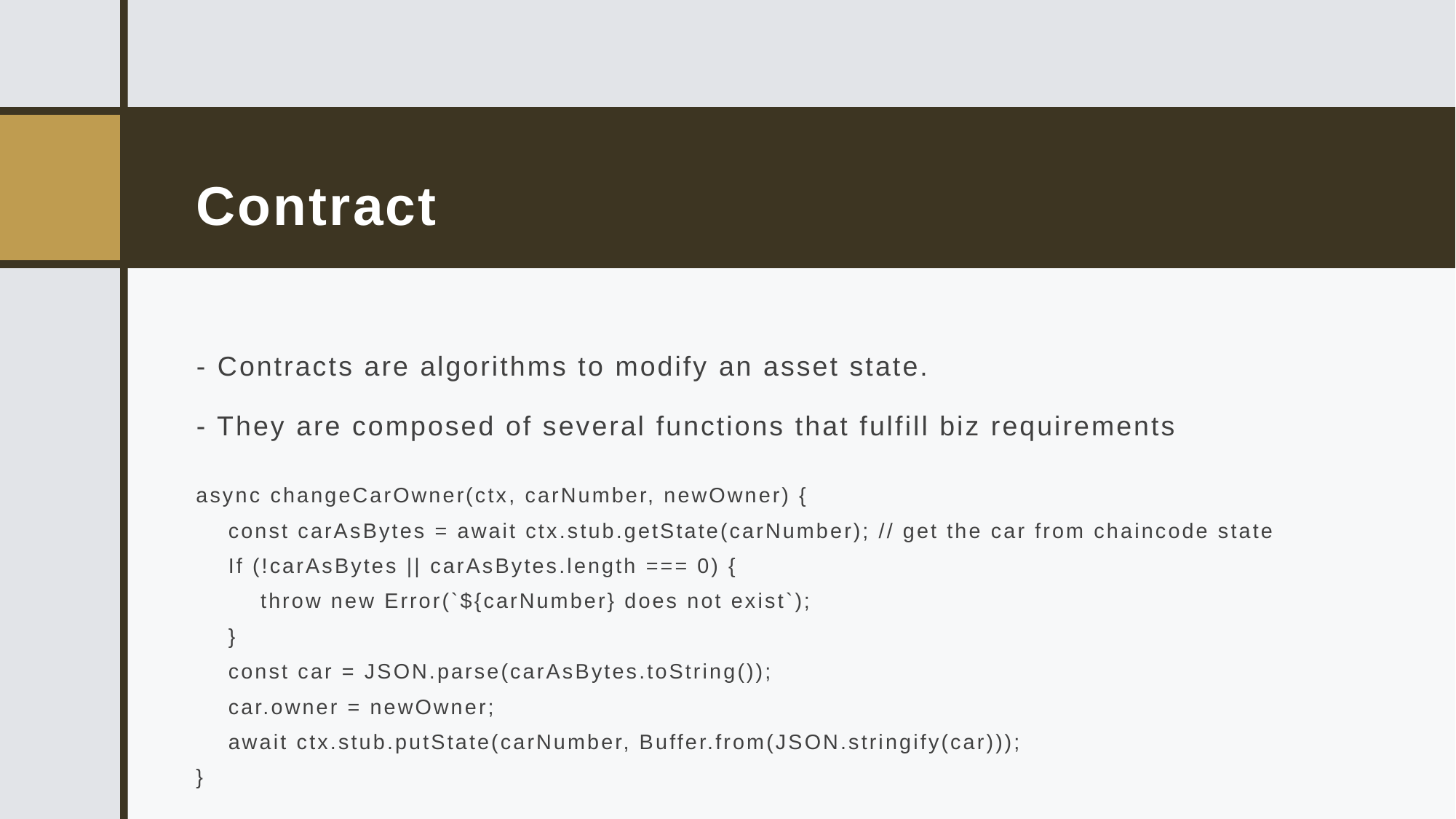

# Contract

- Contracts are algorithms to modify an asset state.
- They are composed of several functions that fulfill biz requirements

async changeCarOwner(ctx, carNumber, newOwner) {
    const carAsBytes = await ctx.stub.getState(carNumber); // get the car from chaincode state
    If (!carAsBytes || carAsBytes.length === 0) {
        throw new Error(`${carNumber} does not exist`);
    }
    const car = JSON.parse(carAsBytes.toString());
    car.owner = newOwner;
    await ctx.stub.putState(carNumber, Buffer.from(JSON.stringify(car)));
}